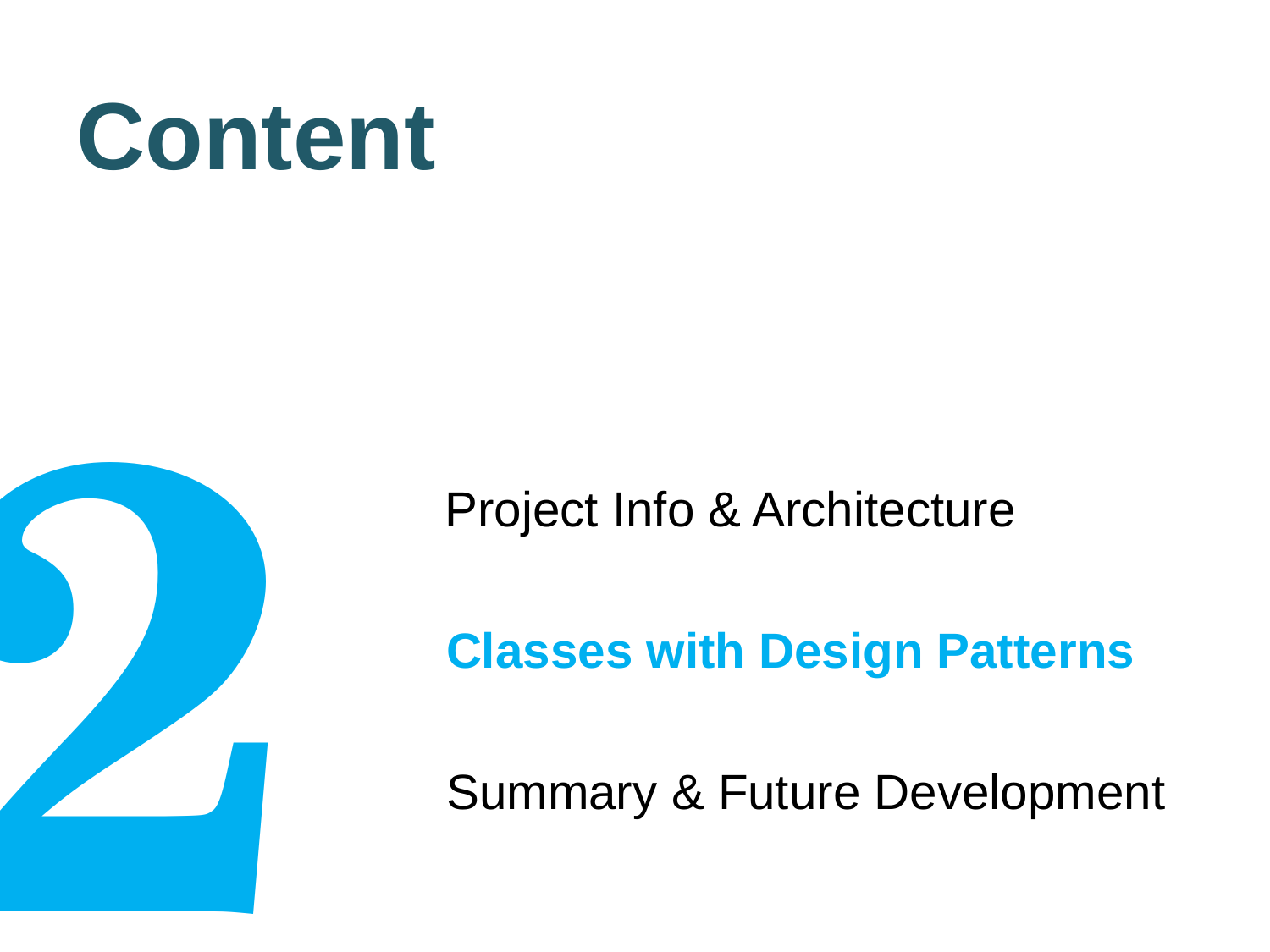

Content
2
Project Info & Architecture
Classes with Design Patterns
Summary & Future Development